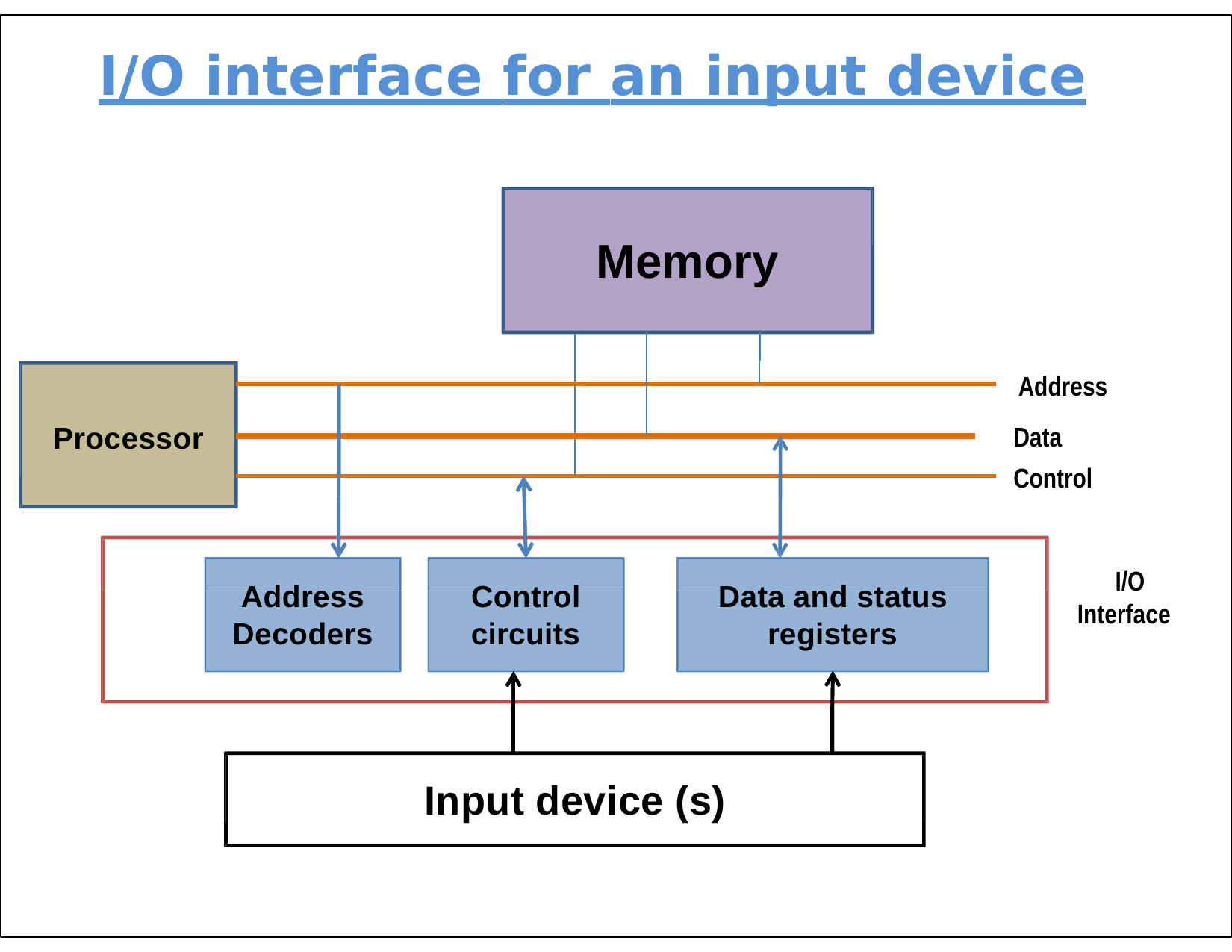

# I/O interface for an input device

Memory

Processor
Address
Data  Control

I/O
Address
Control
Data and status

Interface
Decoders
circuits
registers

Input device (s)